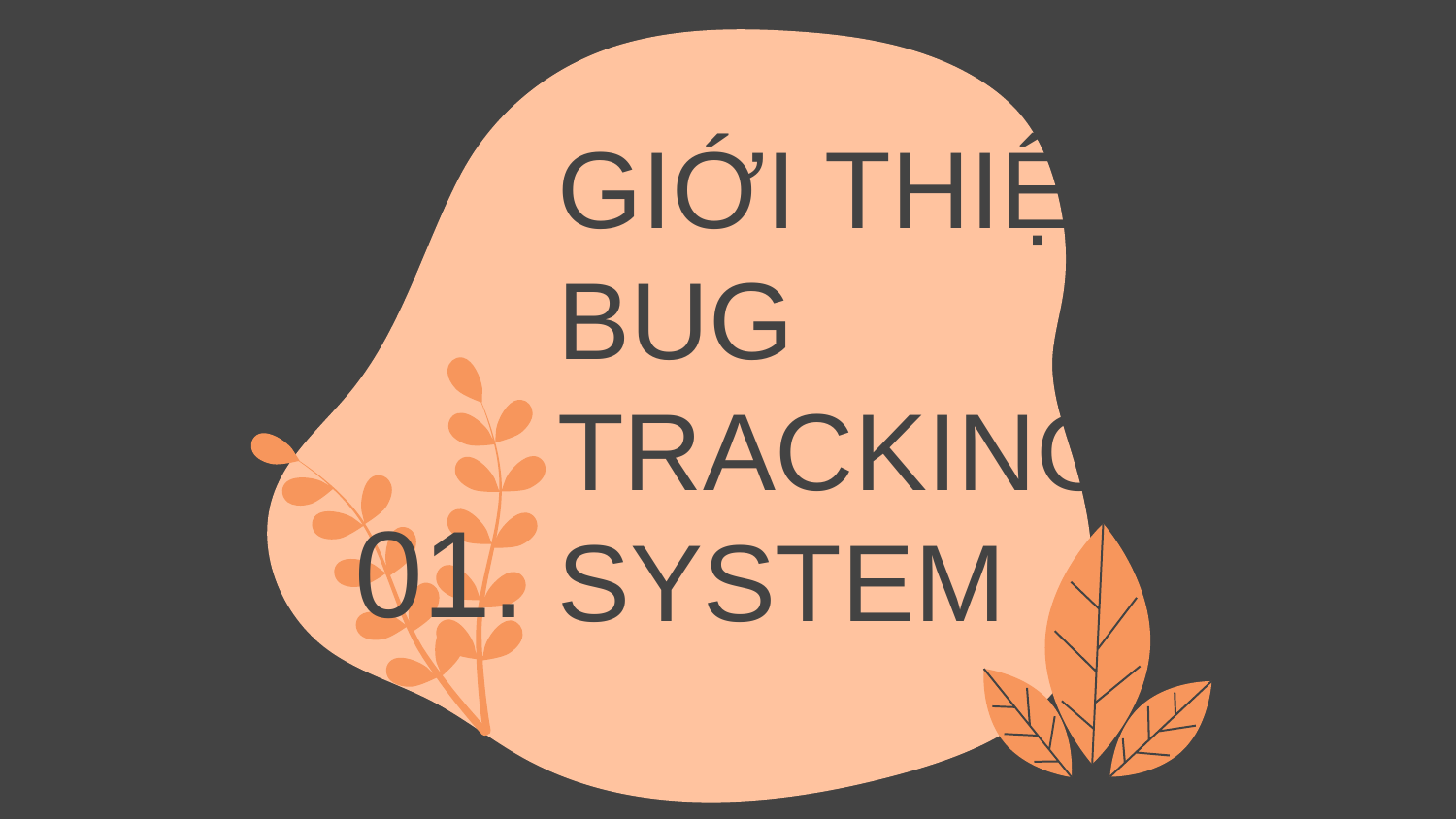

01.

# GIỚI THIỆU BUG TRACKING SYSTEM